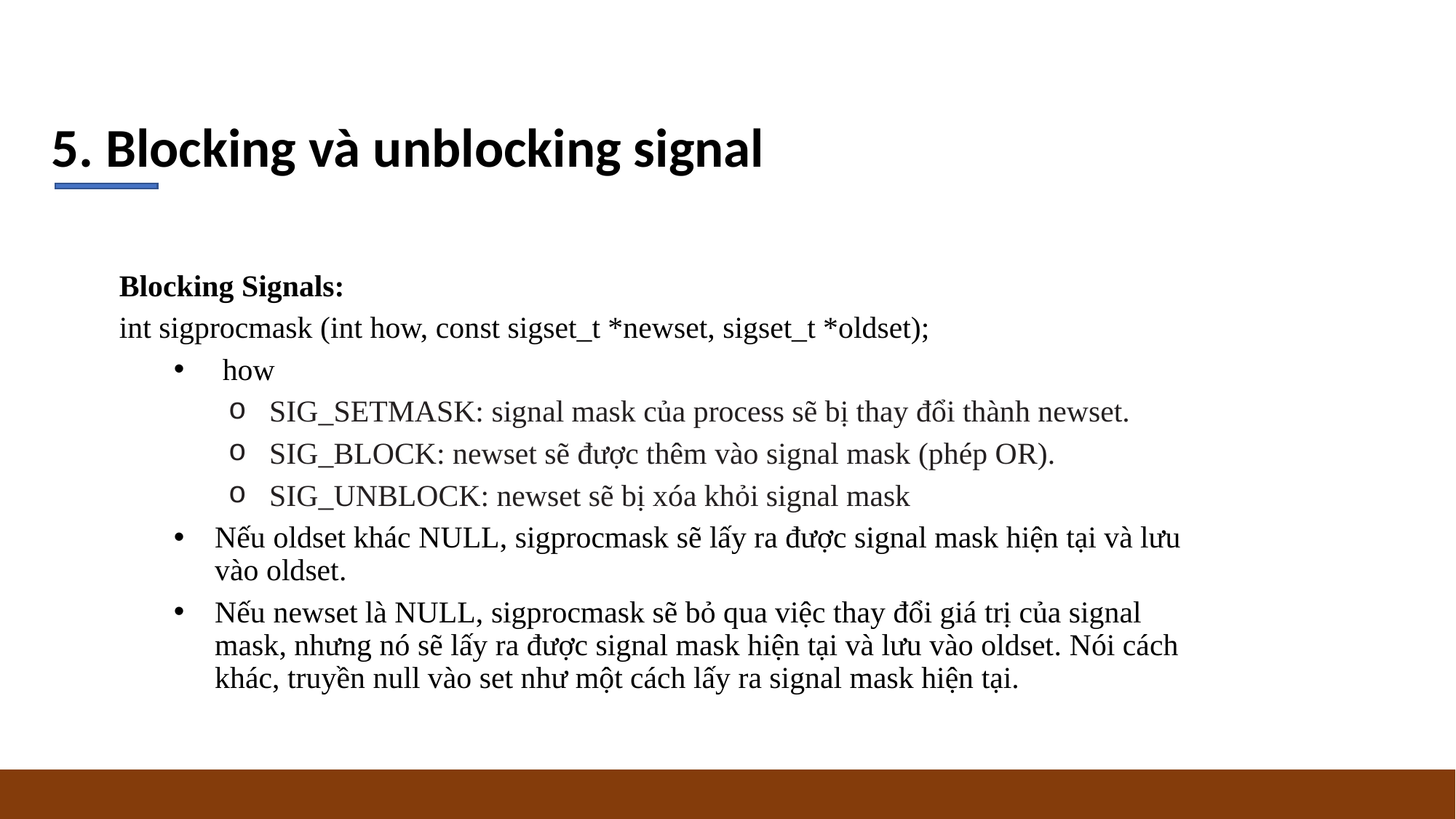

5. Blocking và unblocking signal

Blocking Signals:
int sigprocmask (int how, const sigset_t *newset, sigset_t *oldset);
 how
SIG_SETMASK: signal mask của process sẽ bị thay đổi thành newset.
SIG_BLOCK: newset sẽ được thêm vào signal mask (phép OR).
SIG_UNBLOCK: newset sẽ bị xóa khỏi signal mask
Nếu oldset khác NULL, sigprocmask sẽ lấy ra được signal mask hiện tại và lưu vào oldset.
Nếu newset là NULL, sigprocmask sẽ bỏ qua việc thay đổi giá trị của signal mask, nhưng nó sẽ lấy ra được signal mask hiện tại và lưu vào oldset. Nói cách khác, truyền null vào set như một cách lấy ra signal mask hiện tại.